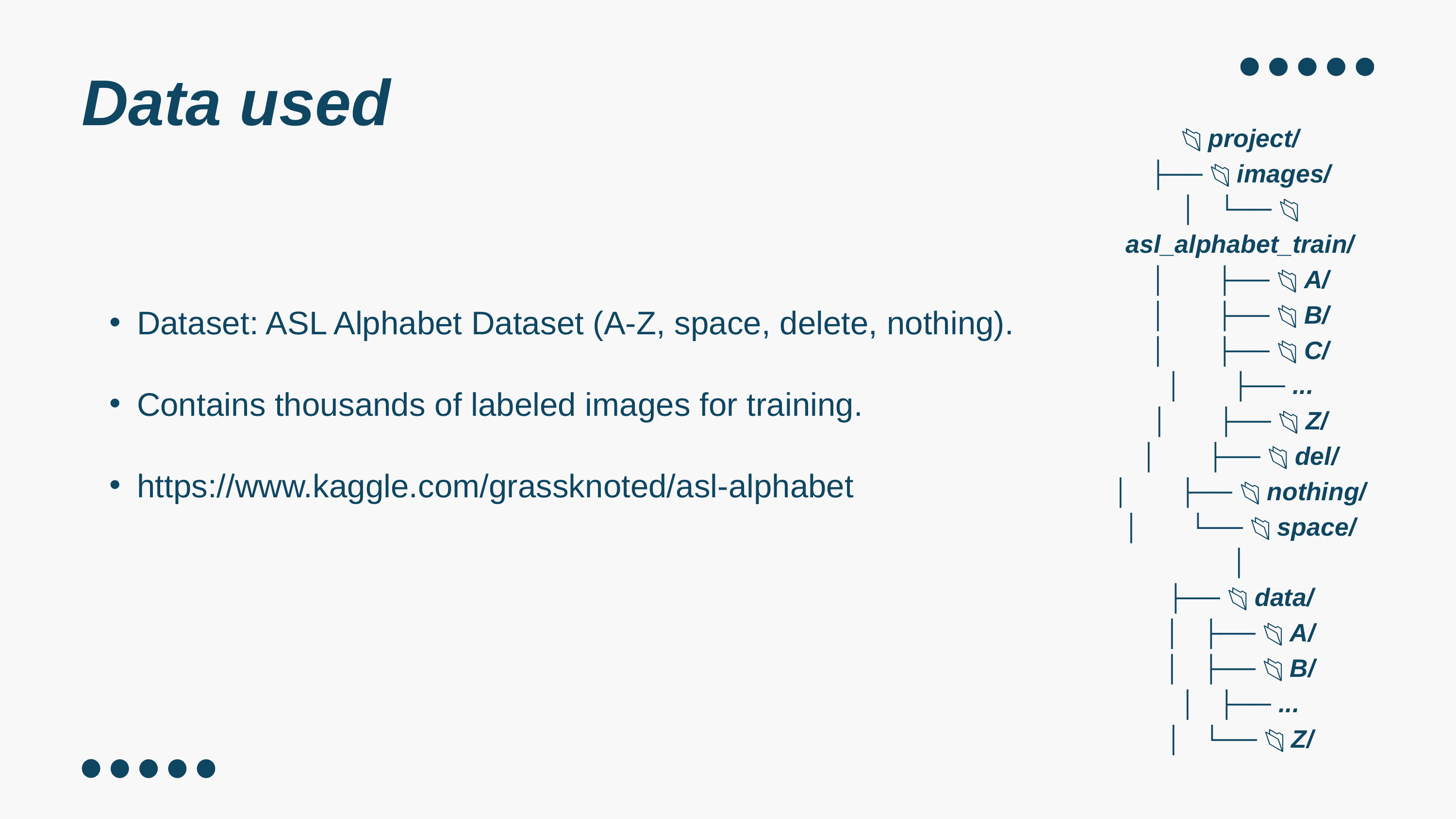

Data used

📂 project/
├── 📂 images/
│   └── 📂 asl_alphabet_train/
│       ├── 📂 A/
│       ├── 📂 B/
│       ├── 📂 C/
│       ├── ...
│       ├── 📂 Z/
│       ├── 📂 del/
│       ├── 📂 nothing/
│       └── 📂 space/
│
├── 📂 data/
│   ├── 📂 A/
│   ├── 📂 B/
│   ├── ...
│   └── 📂 Z/
Dataset: ASL Alphabet Dataset (A-Z, space, delete, nothing).
Contains thousands of labeled images for training.
https://www.kaggle.com/grassknoted/asl-alphabet